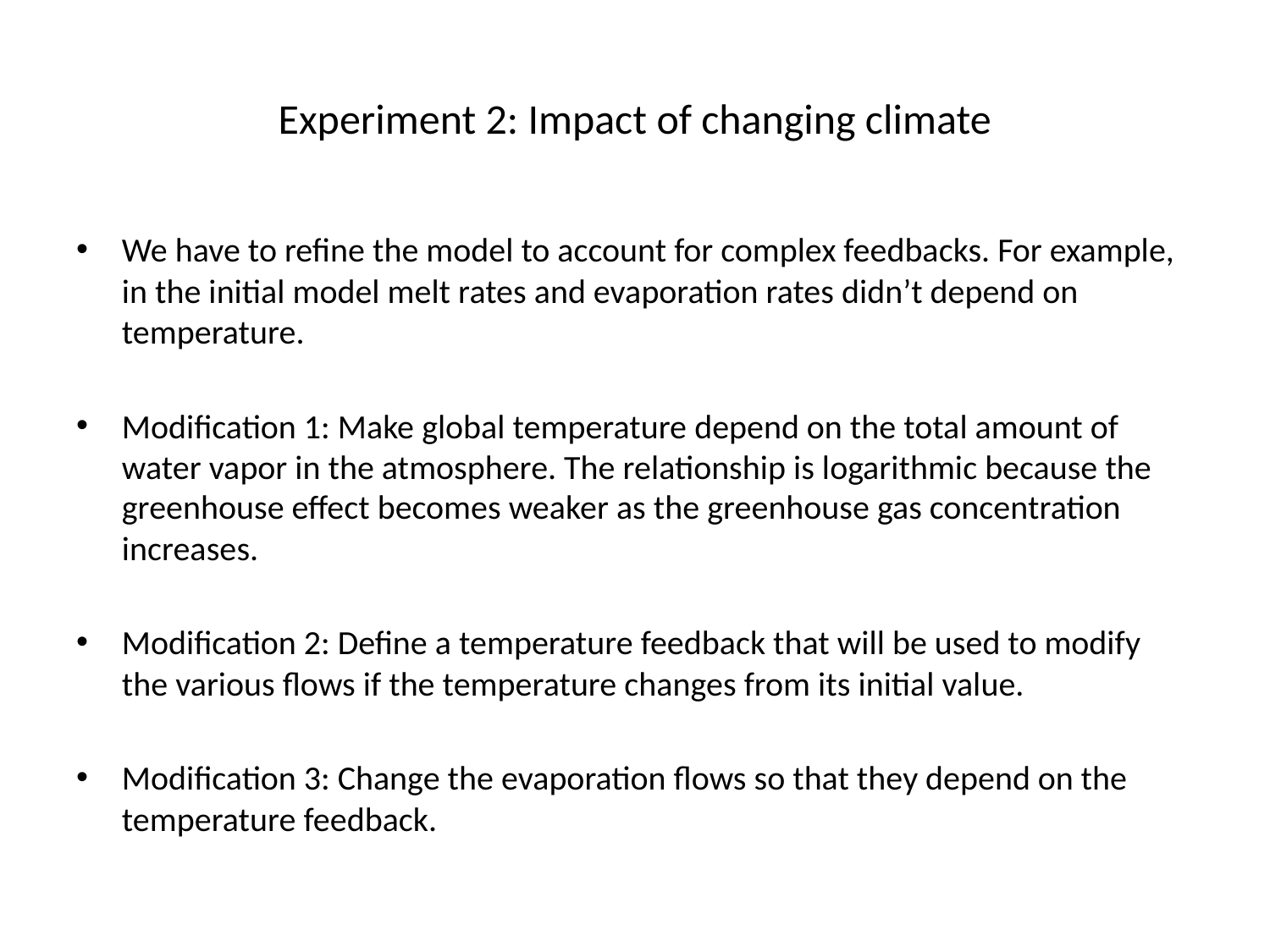

# Experiment 2: Impact of changing climate
We have to refine the model to account for complex feedbacks. For example, in the initial model melt rates and evaporation rates didn’t depend on temperature.

Modification 1: Make global temperature depend on the total amount of water vapor in the atmosphere. The relationship is logarithmic because the greenhouse effect becomes weaker as the greenhouse gas concentration increases.

Modification 2: Define a temperature feedback that will be used to modify the various flows if the temperature changes from its initial value.

Modification 3: Change the evaporation flows so that they depend on the temperature feedback.